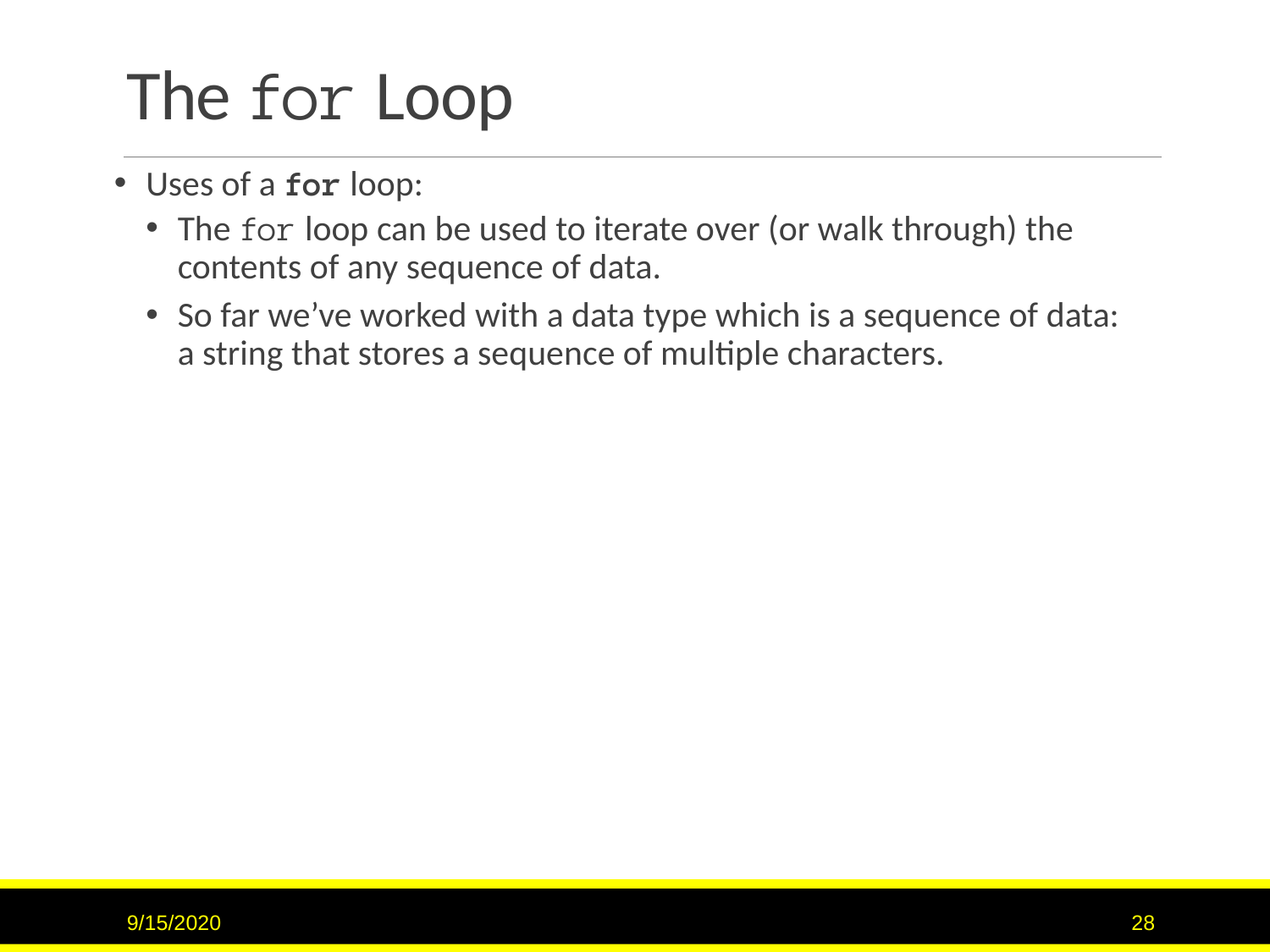

# The for Loop
Uses of a for loop:
The for loop can be used to iterate over (or walk through) the contents of any sequence of data.
So far we’ve worked with a data type which is a sequence of data:
a string that stores a sequence of multiple characters.
9/15/2020
28